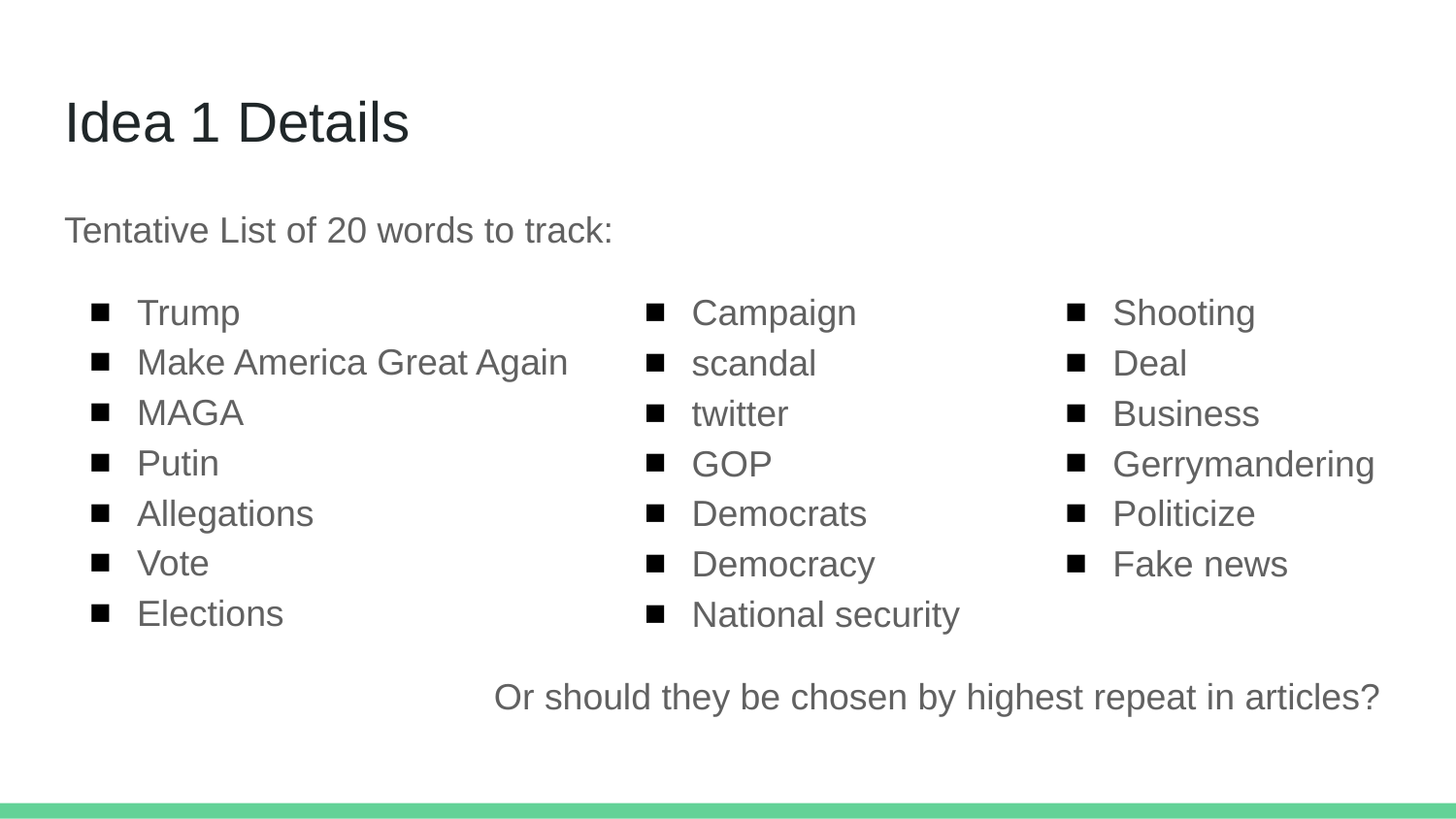

# Idea 1 Details
Tentative List of 20 words to track:
Trump
Make America Great Again
MAGA
Putin
Allegations
Vote
Elections

Campaign
scandal
twitter
GOP
Democrats
Democracy
National security

Shooting
Deal
Business
Gerrymandering
Politicize
Fake news

Or should they be chosen by highest repeat in articles?